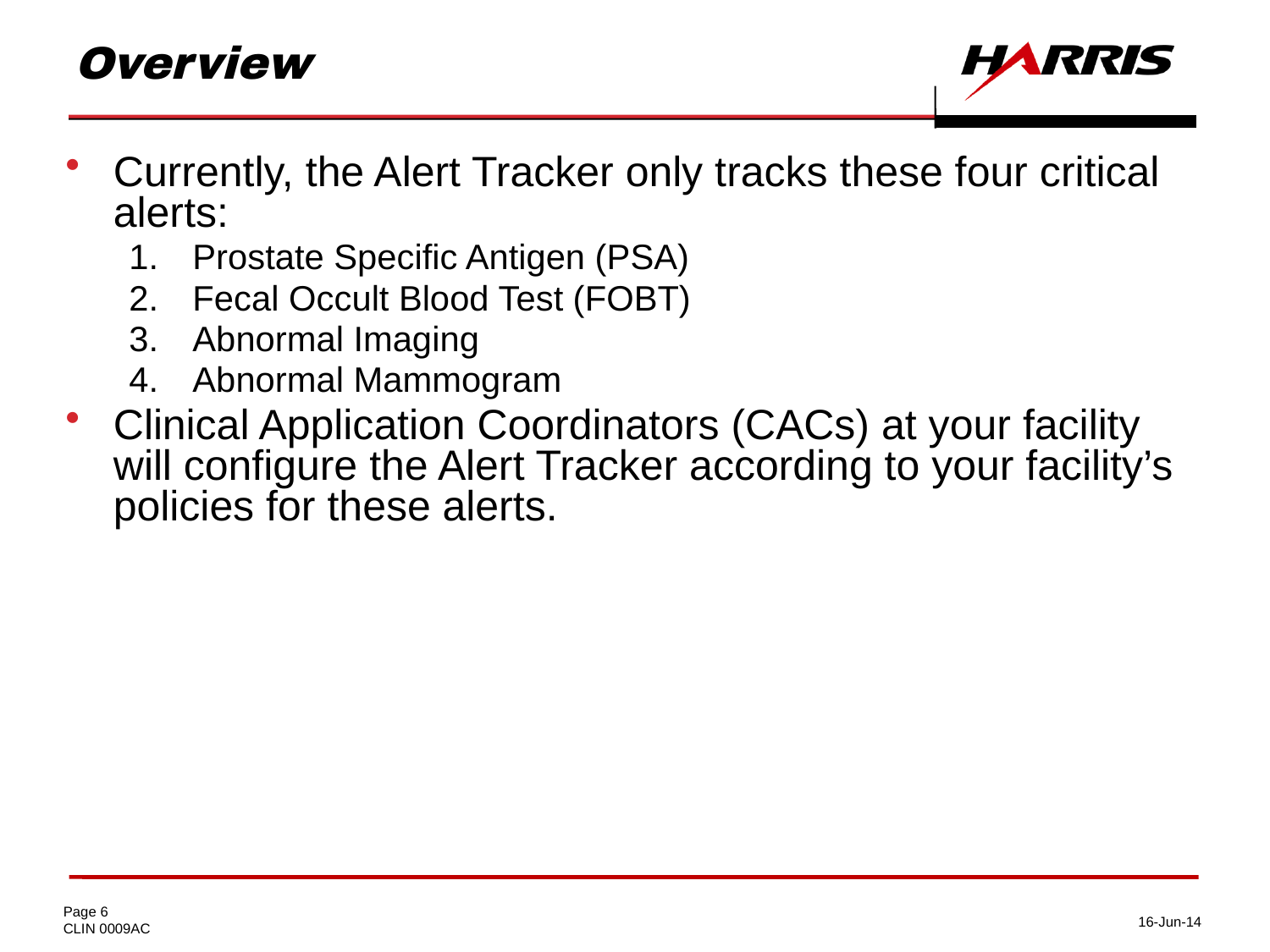

# Overview
Currently, the Alert Tracker only tracks these four critical alerts:
Prostate Specific Antigen (PSA)
Fecal Occult Blood Test (FOBT)
Abnormal Imaging
Abnormal Mammogram
Clinical Application Coordinators (CACs) at your facility will configure the Alert Tracker according to your facility’s policies for these alerts.

16-Jun-14